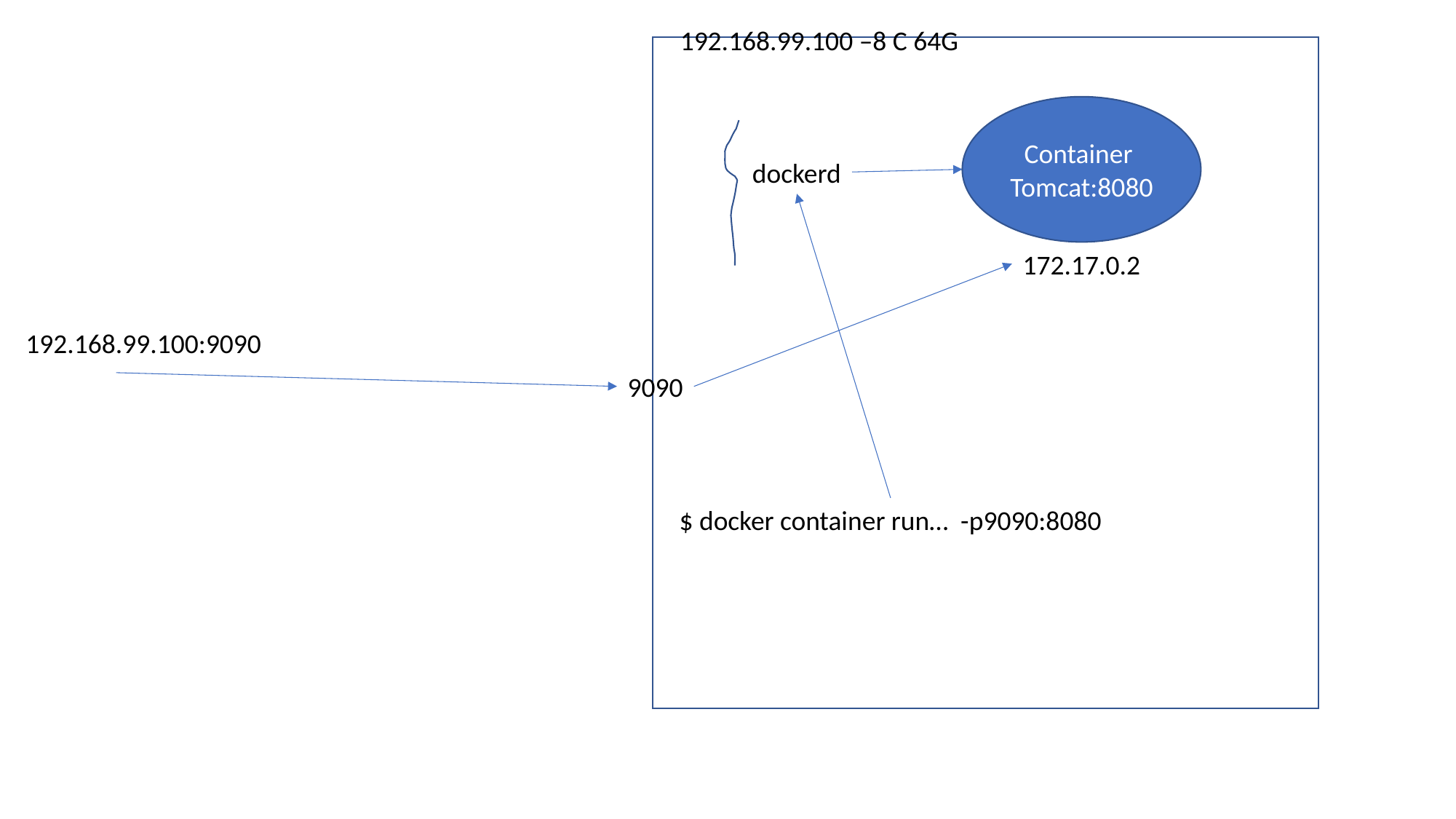

192.168.99.100 –8 C 64G

Container
Tomcat:8080

dockerd
172.17.0.2
192.168.99.100:9090
9090
$ docker container run…  -p9090:8080